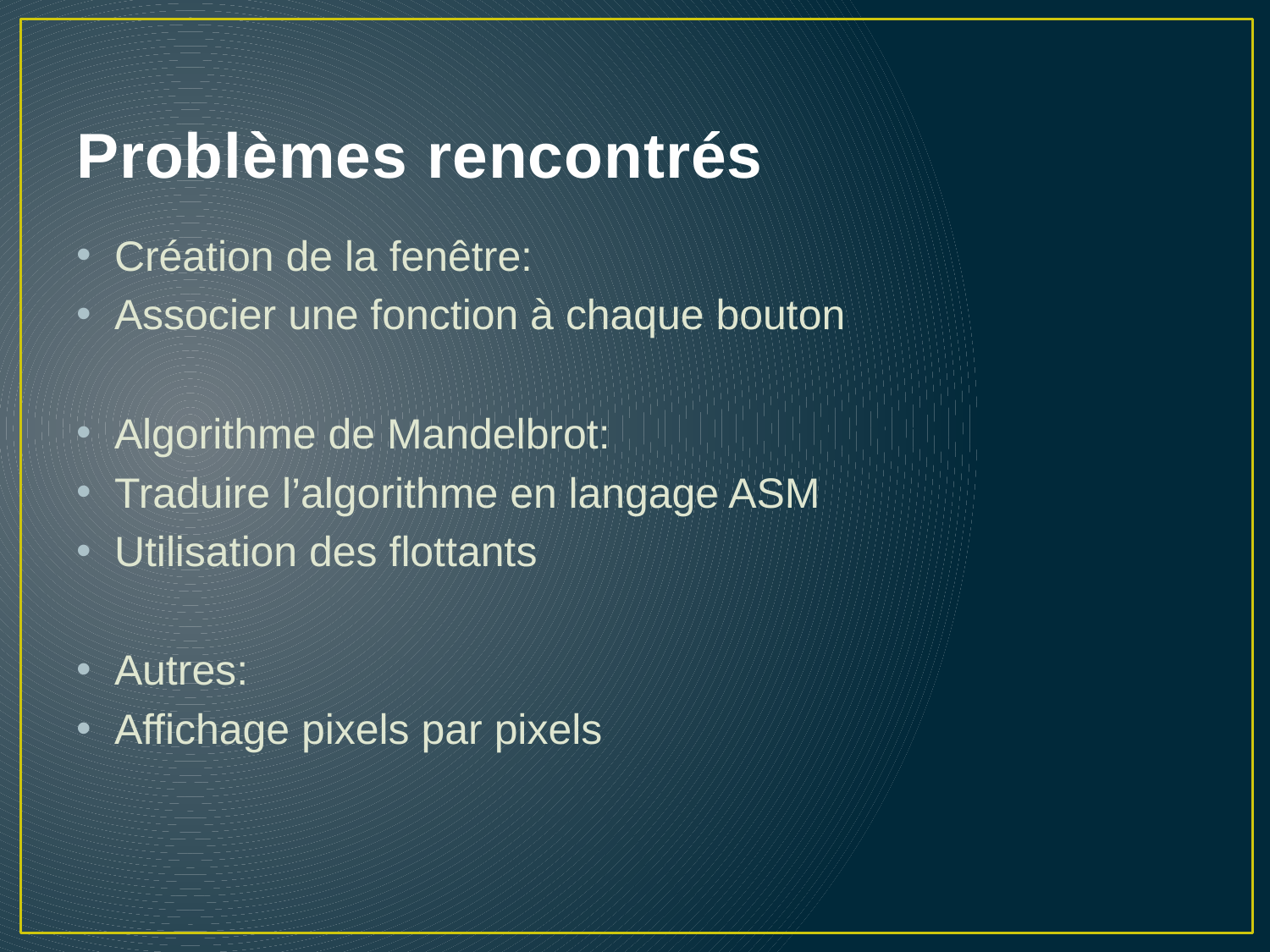

# Problèmes rencontrés
Création de la fenêtre:
Associer une fonction à chaque bouton

Algorithme de Mandelbrot:
Traduire l’algorithme en langage ASM
Utilisation des flottants

Autres:
Affichage pixels par pixels